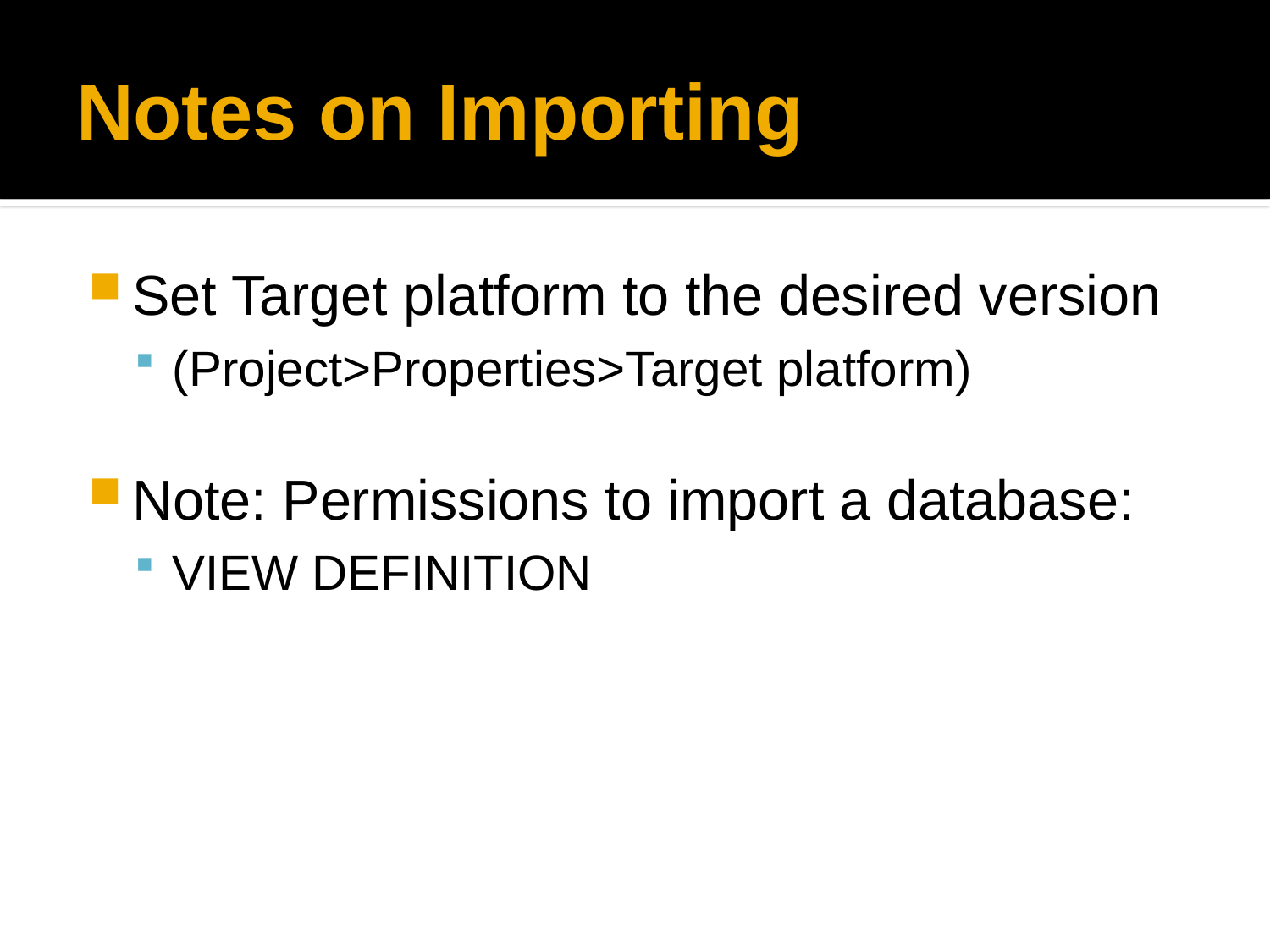

# Notes on Importing
Set Target platform to the desired version
(Project>Properties>Target platform)

Note: Permissions to import a database:
VIEW DEFINITION